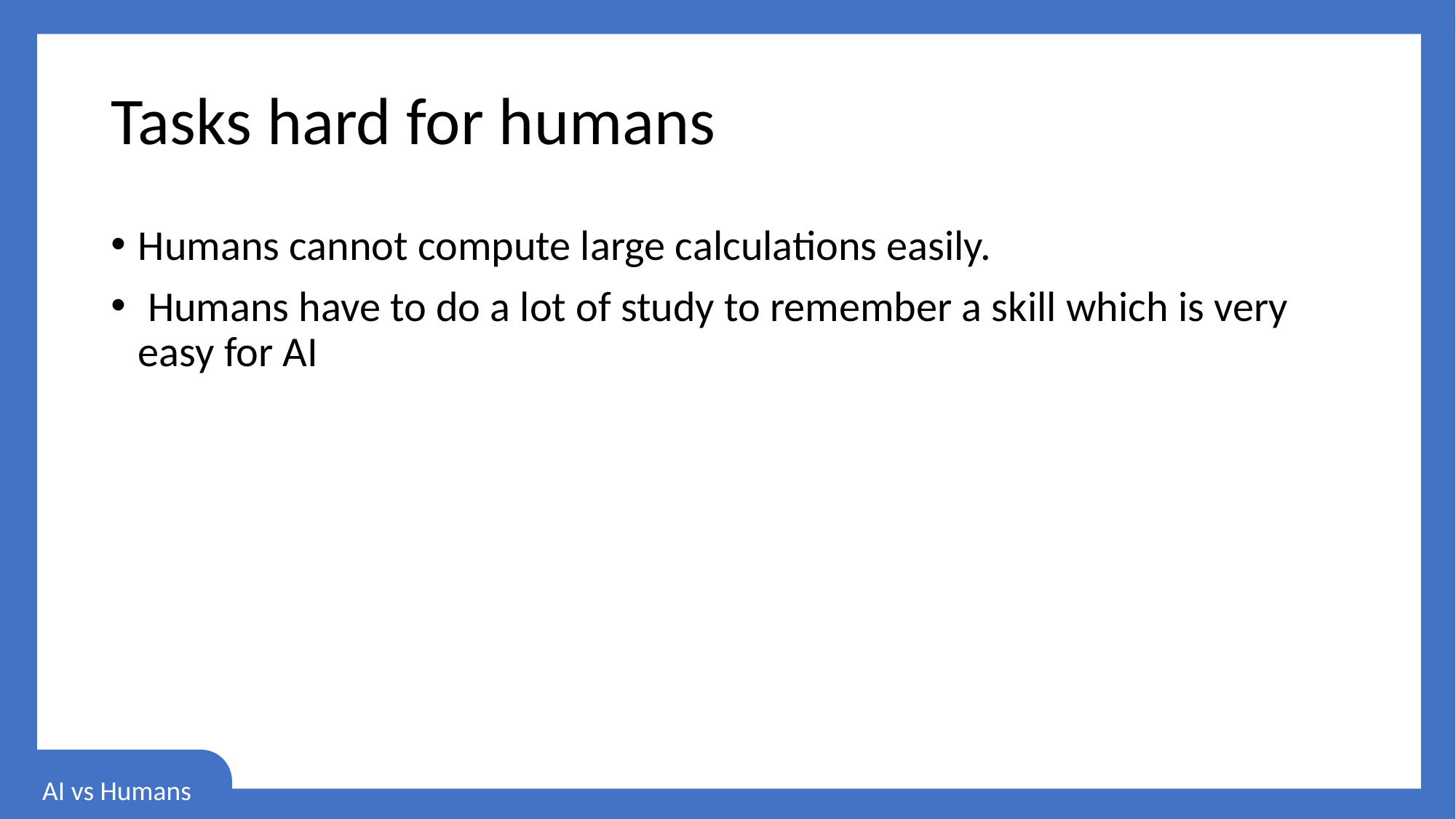

# Tasks hard for humans
Humans cannot compute large calculations easily.
 Humans have to do a lot of study to remember a skill which is very easy for AI